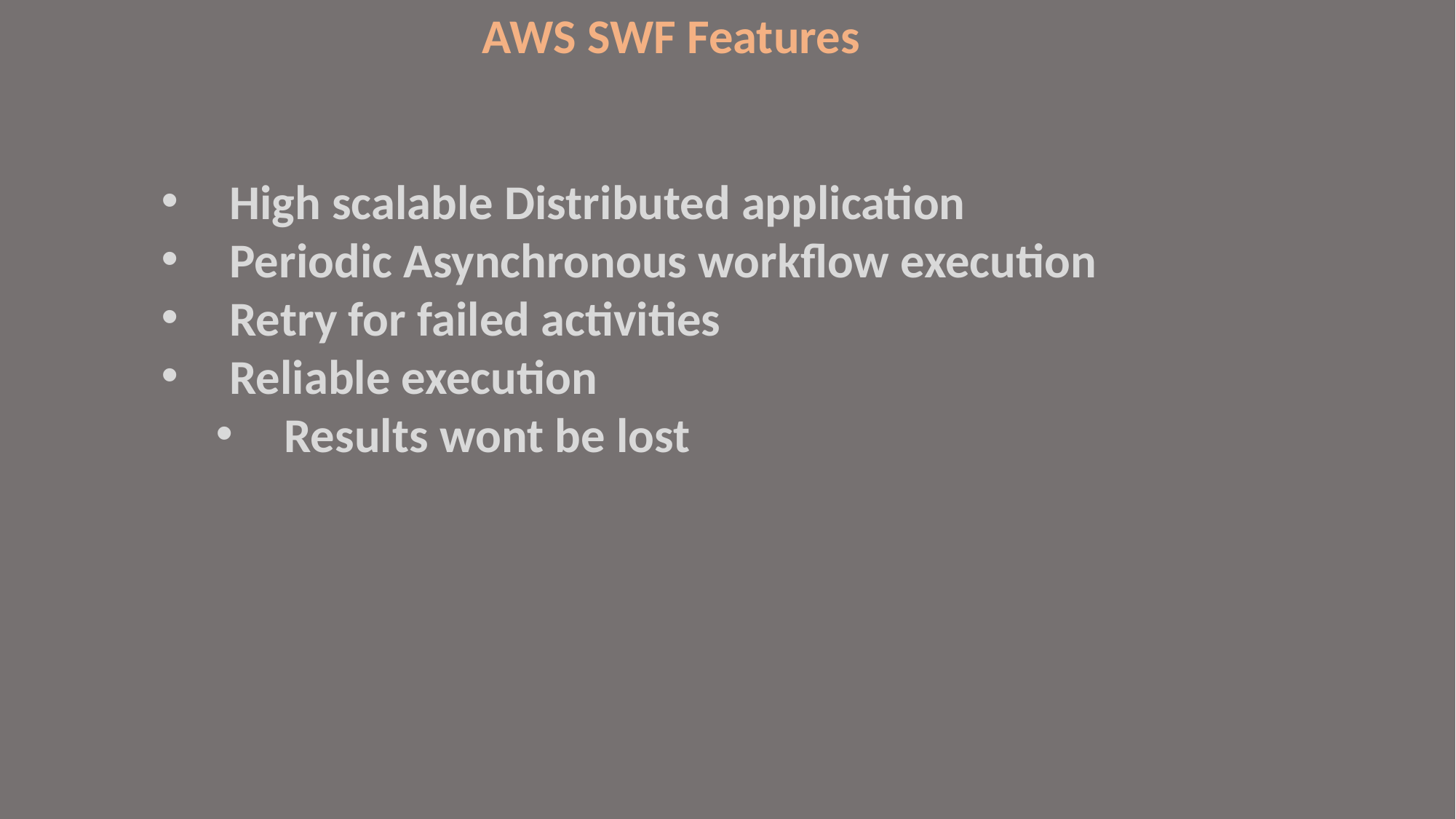

AWS SWF Features
High scalable Distributed application
Periodic Asynchronous workflow execution
Retry for failed activities
Reliable execution
Results wont be lost